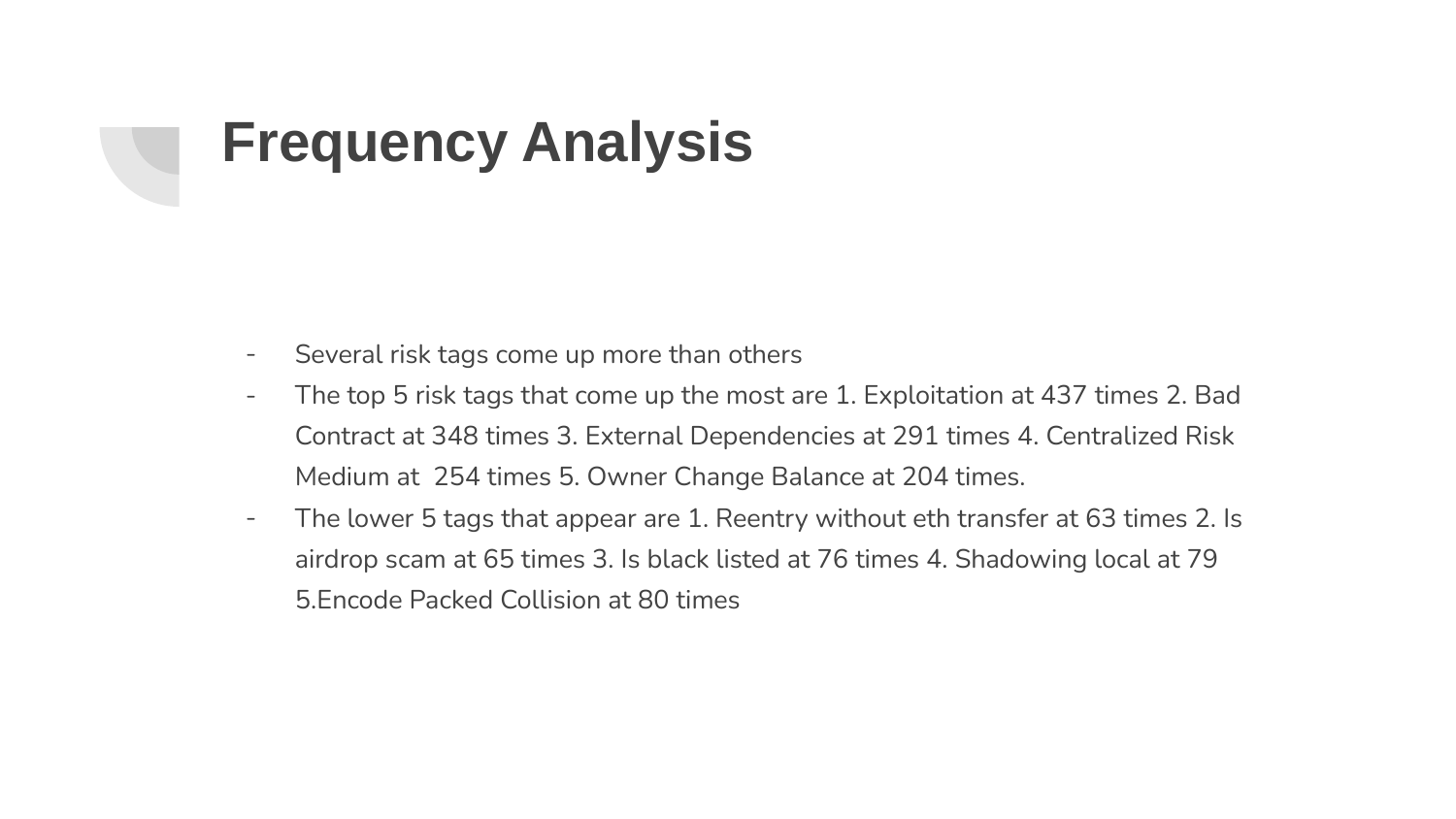

# Frequency Analysis
Several risk tags come up more than others
The top 5 risk tags that come up the most are 1. Exploitation at 437 times 2. Bad Contract at 348 times 3. External Dependencies at 291 times 4. Centralized Risk Medium at  254 times 5. Owner Change Balance at 204 times.
The lower 5 tags that appear are 1. Reentry without eth transfer at 63 times 2. Is airdrop scam at 65 times 3. Is black listed at 76 times 4. Shadowing local at 79 5.Encode Packed Collision at 80 times